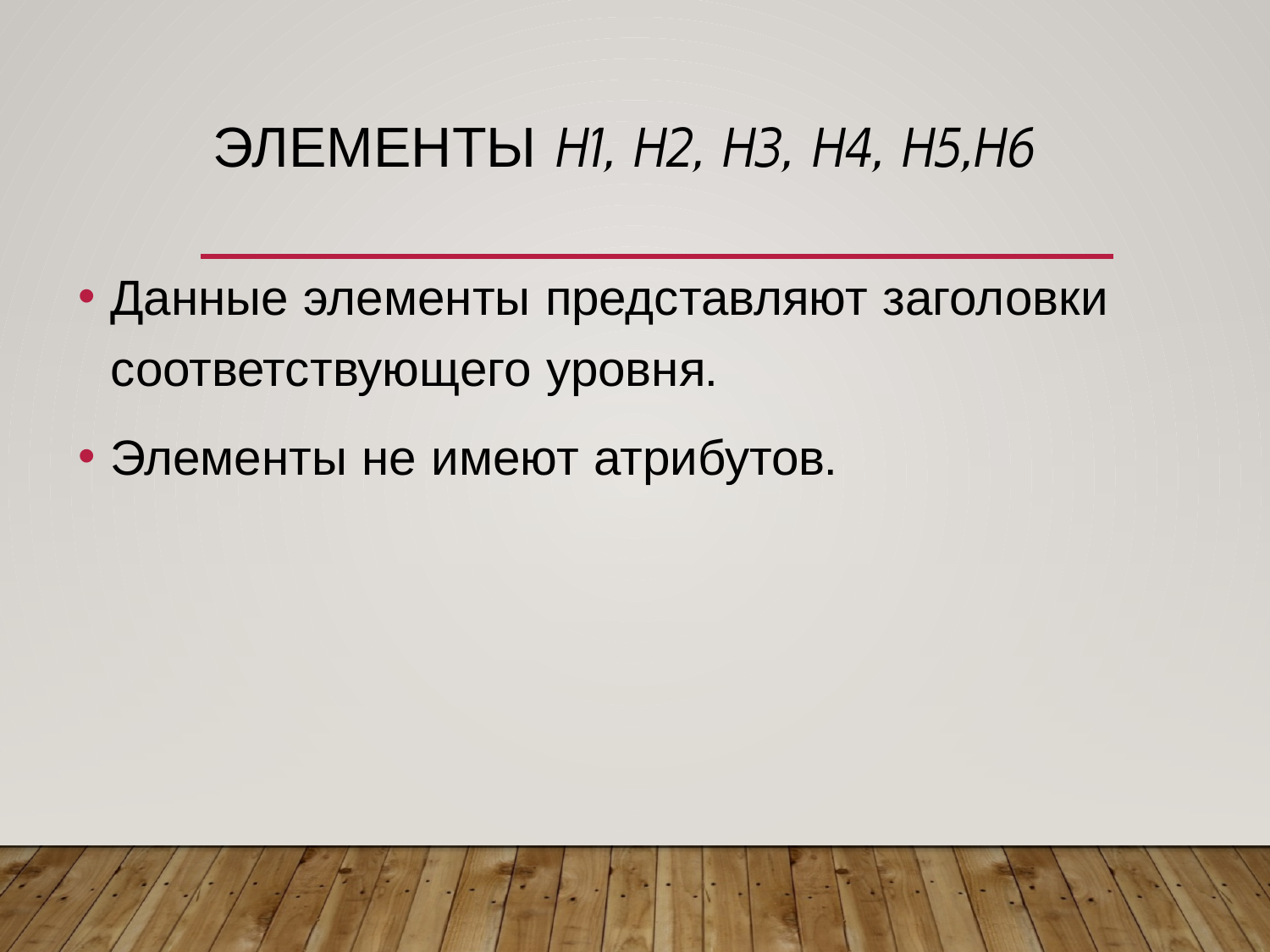

# Элементы h1, h2, h3, h4, h5,h6
Данные элементы представляют заголовки соответствующего уровня.
Элементы не имеют атрибутов.